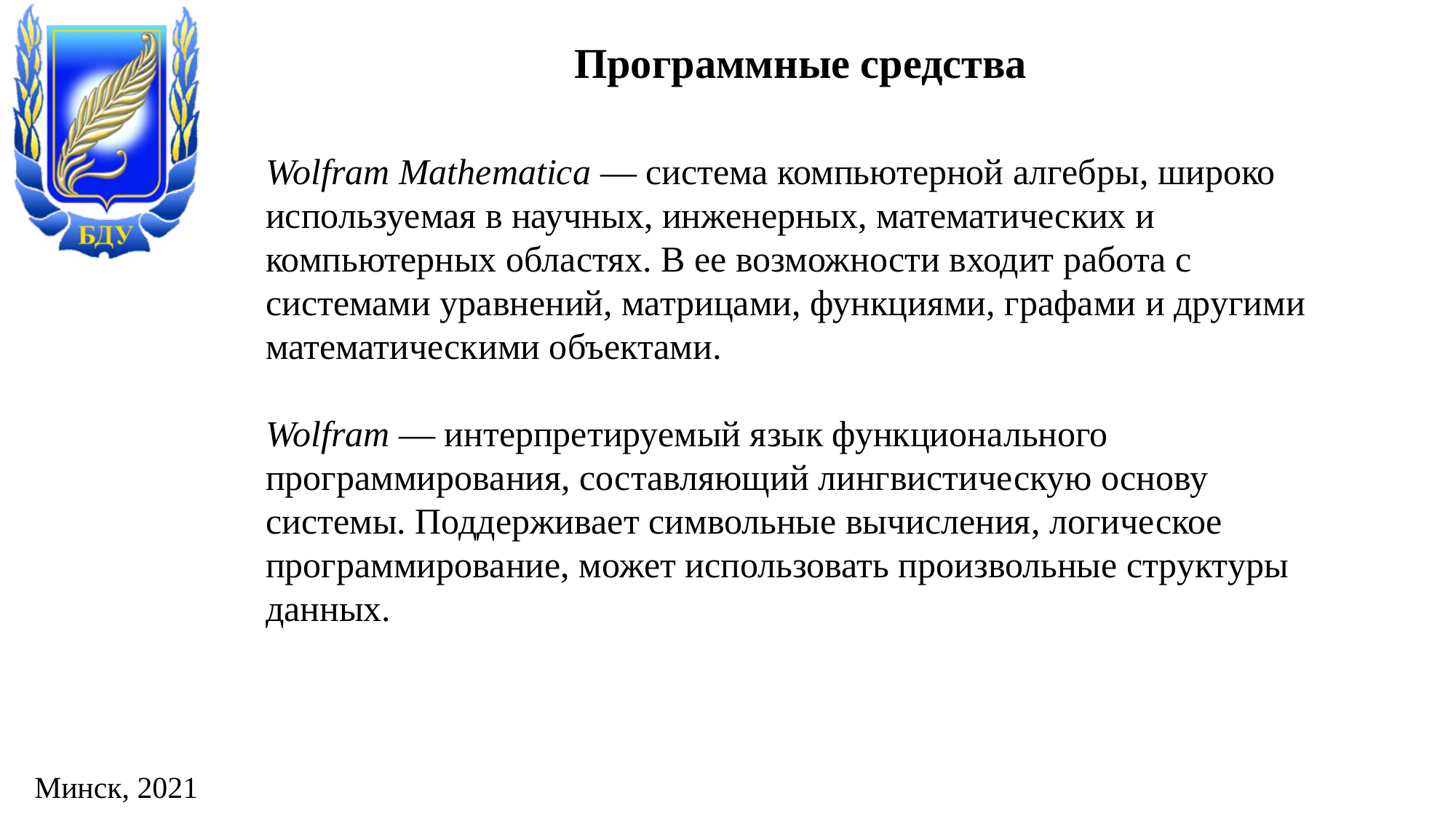

Программные средства
Wolfram Mathematica — система компьютерной алгебры, широко используемая в научных, инженерных, математических и компьютерных областях. В ее возможности входит работа с системами уравнений, матрицами, функциями, графами и другими математическими объектами.

Wolfram — интерпретируемый язык функционального программирования, составляющий лингвистическую основу системы. Поддерживает символьные вычисления, логическое программирование, может использовать произвольные структуры данных.